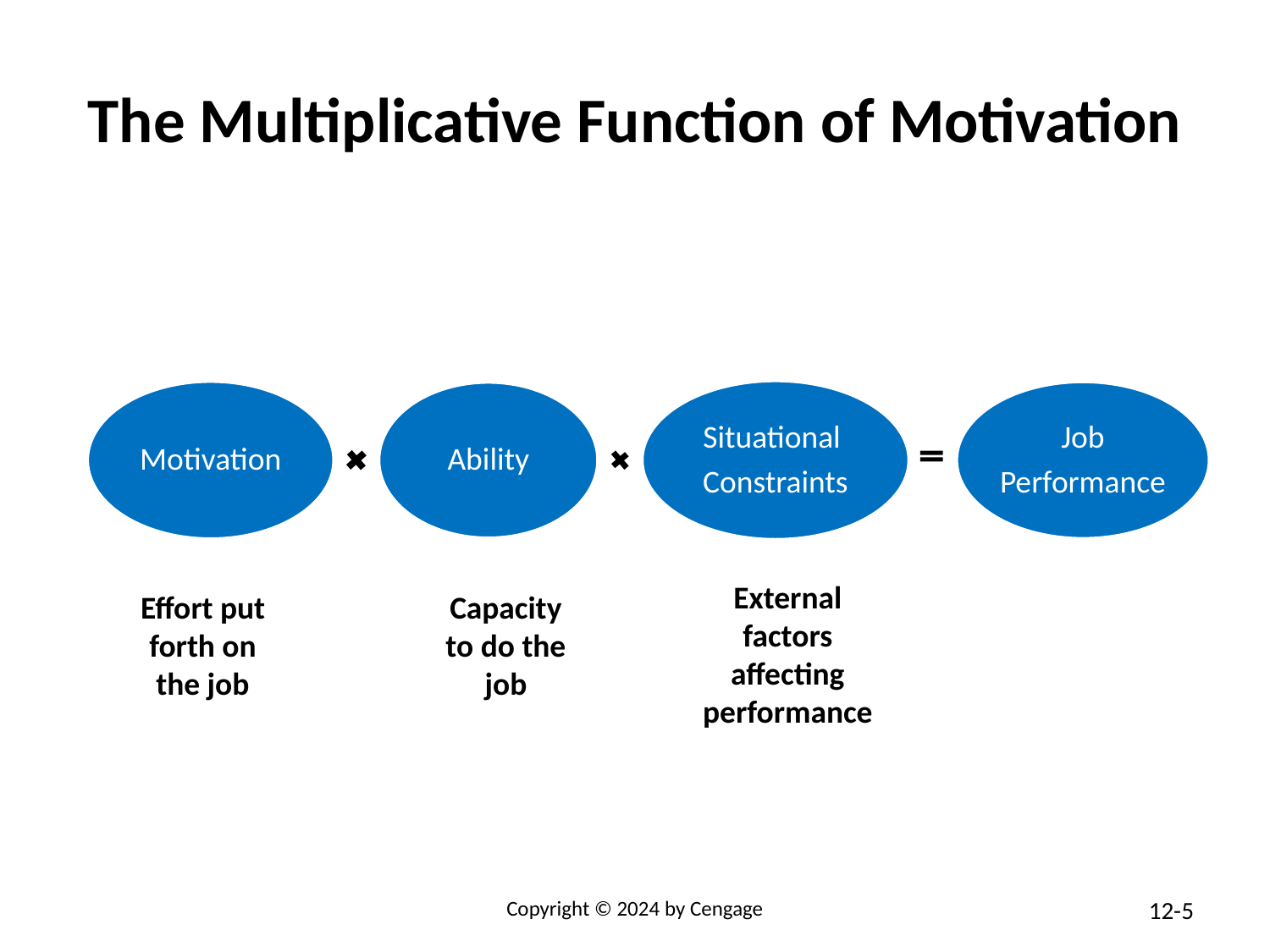

# The Multiplicative Function of Motivation
Motivation

Ability

Situational
Constraints

Job
Performance
External factors affecting performance
Effort put forth on the job
Capacity to do the job
Copyright © 2024 by Cengage
5
12-5